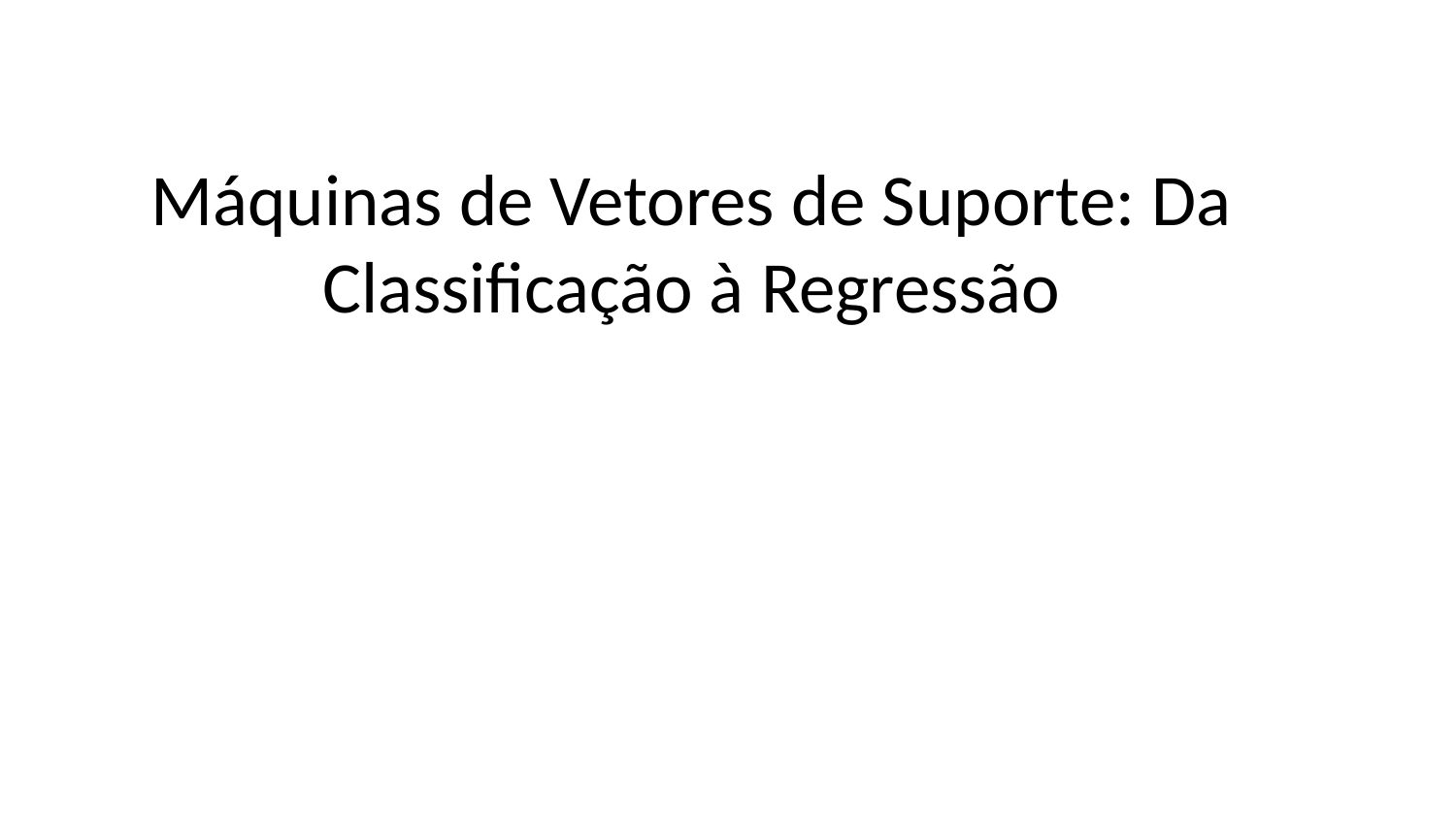

Máquinas de Vetores de Suporte: Da Classificação à Regressão